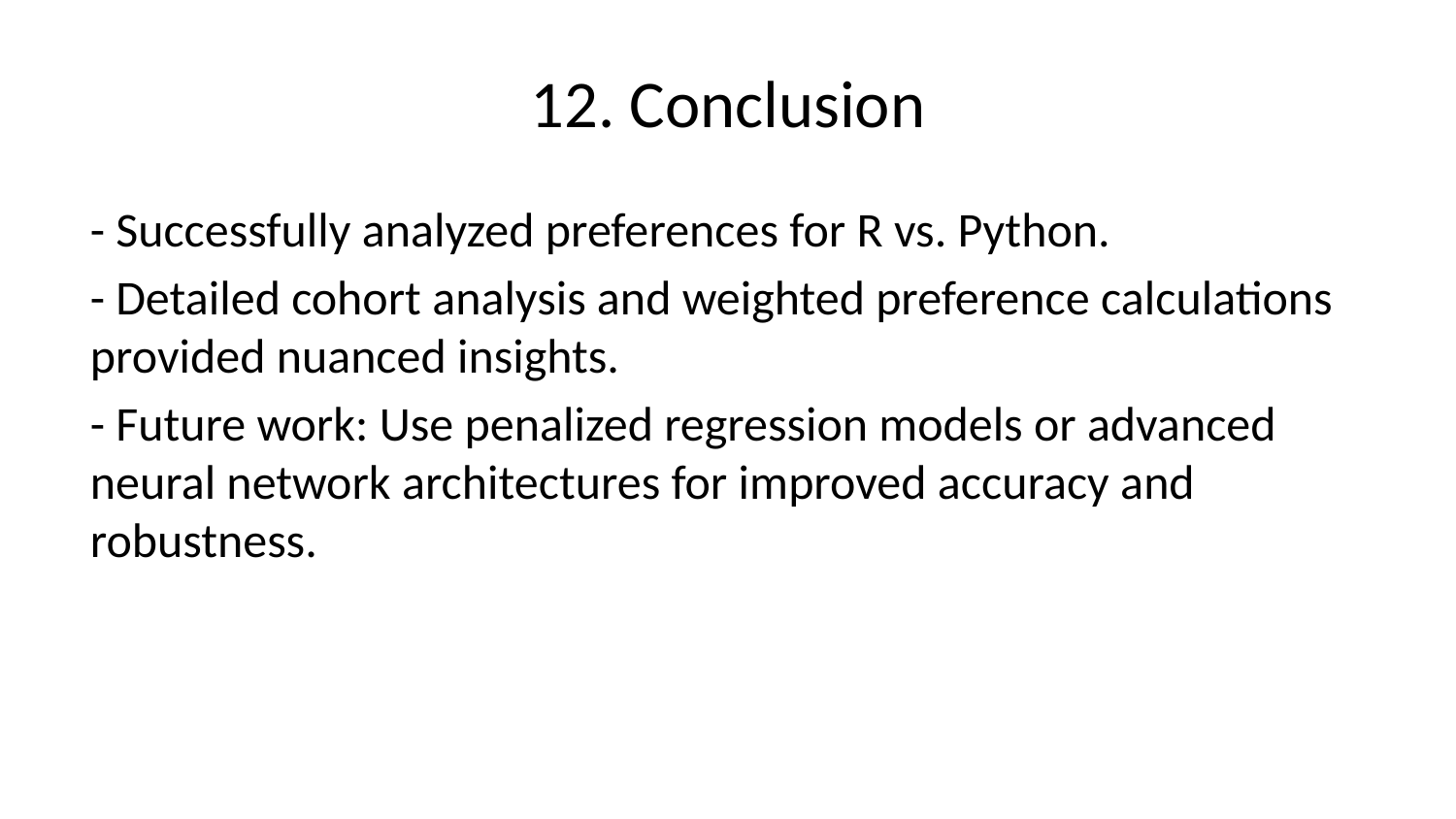

# 12. Conclusion
- Successfully analyzed preferences for R vs. Python.
- Detailed cohort analysis and weighted preference calculations provided nuanced insights.
- Future work: Use penalized regression models or advanced neural network architectures for improved accuracy and robustness.